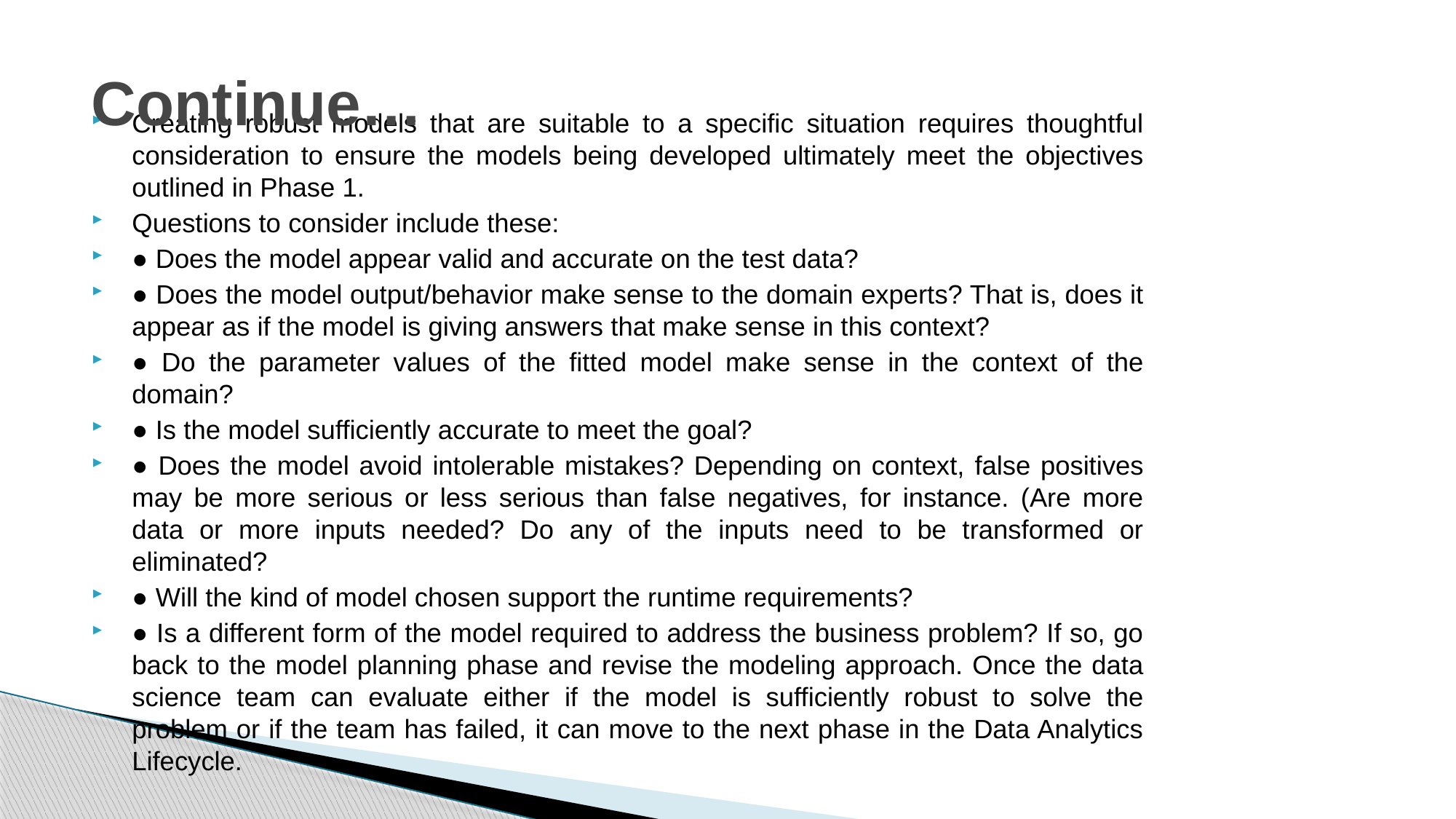

# Continue…
Creating robust models that are suitable to a specific situation requires thoughtful consideration to ensure the models being developed ultimately meet the objectives outlined in Phase 1.
Questions to consider include these:
● Does the model appear valid and accurate on the test data?
● Does the model output/behavior make sense to the domain experts? That is, does it appear as if the model is giving answers that make sense in this context?
● Do the parameter values of the fitted model make sense in the context of the domain?
● Is the model sufficiently accurate to meet the goal?
● Does the model avoid intolerable mistakes? Depending on context, false positives may be more serious or less serious than false negatives, for instance. (Are more data or more inputs needed? Do any of the inputs need to be transformed or eliminated?
● Will the kind of model chosen support the runtime requirements?
● Is a different form of the model required to address the business problem? If so, go back to the model planning phase and revise the modeling approach. Once the data science team can evaluate either if the model is sufficiently robust to solve the problem or if the team has failed, it can move to the next phase in the Data Analytics Lifecycle.